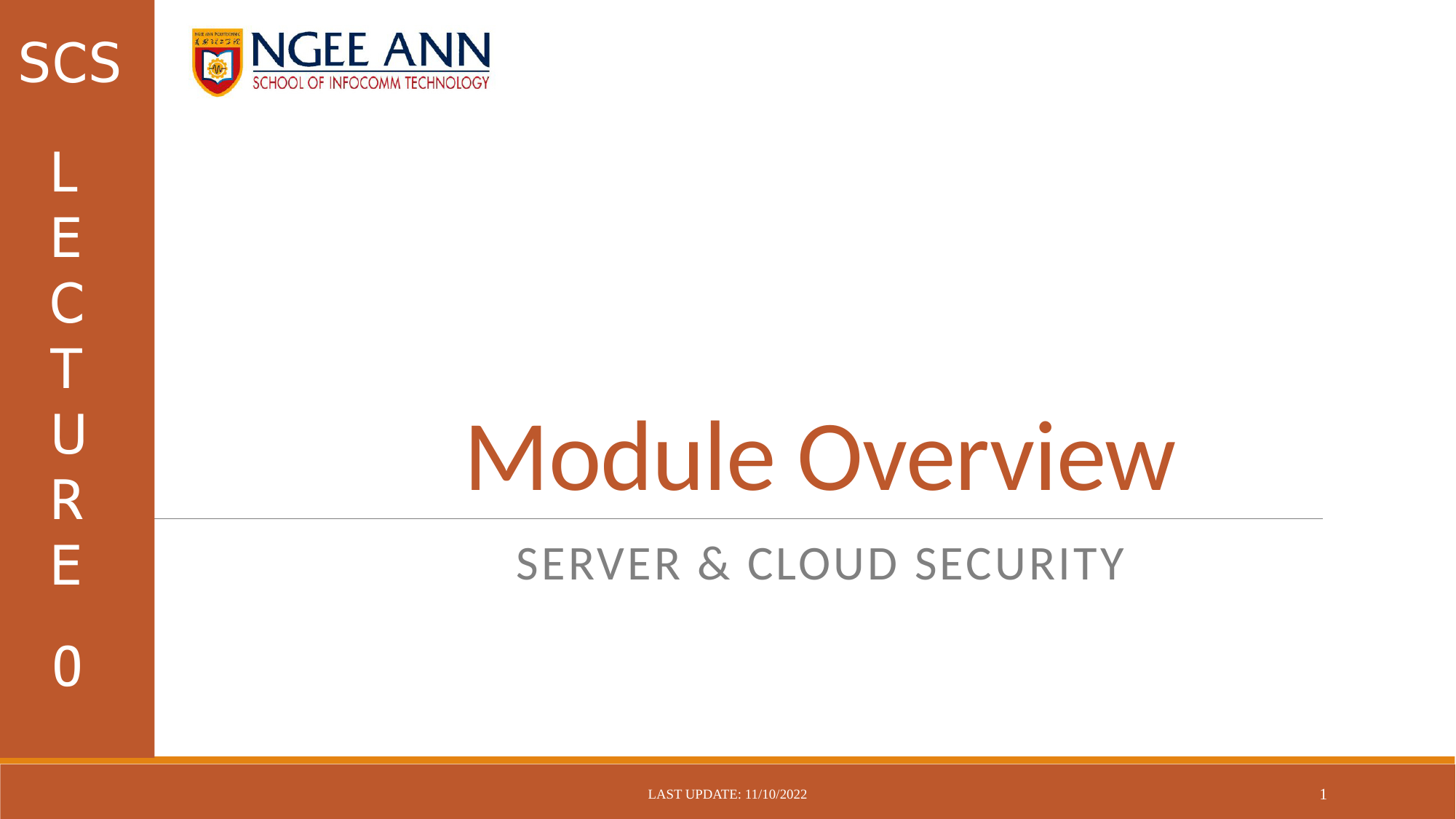

# Module Overview
Server & Cloud Security
0
Last Update: 11/10/2022
1